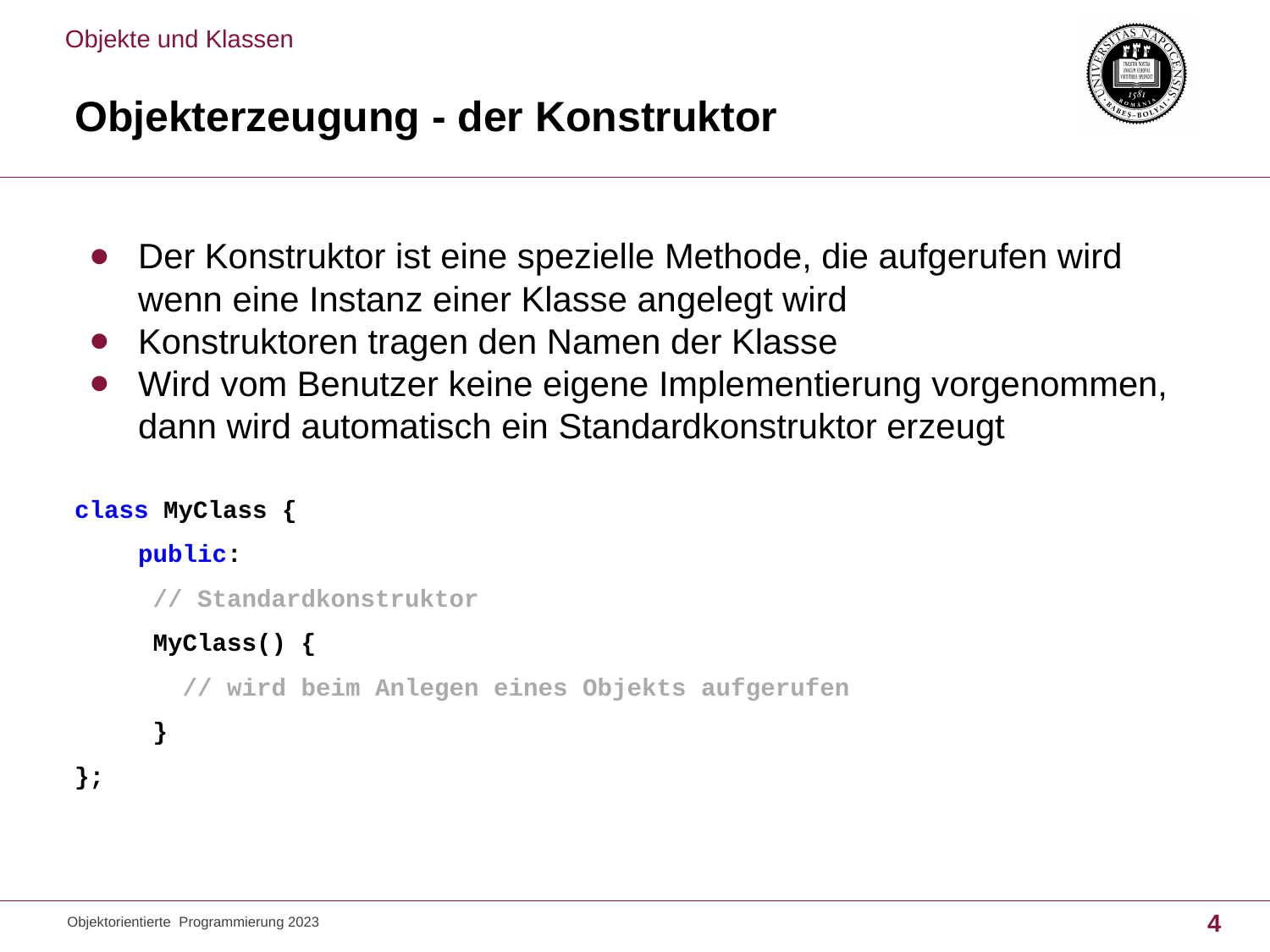

Objekte und Klassen
# Objekterzeugung - der Konstruktor
Der Konstruktor ist eine spezielle Methode, die aufgerufen wird wenn eine Instanz einer Klasse angelegt wird
Konstruktoren tragen den Namen der Klasse
Wird vom Benutzer keine eigene Implementierung vorgenommen, dann wird automatisch ein Standardkonstruktor erzeugt

class MyClass {
public:
 // Standardkonstruktor
 MyClass() {
   // wird beim Anlegen eines Objekts aufgerufen
 }
};
Objektorientierte  Programmierung 2023
4